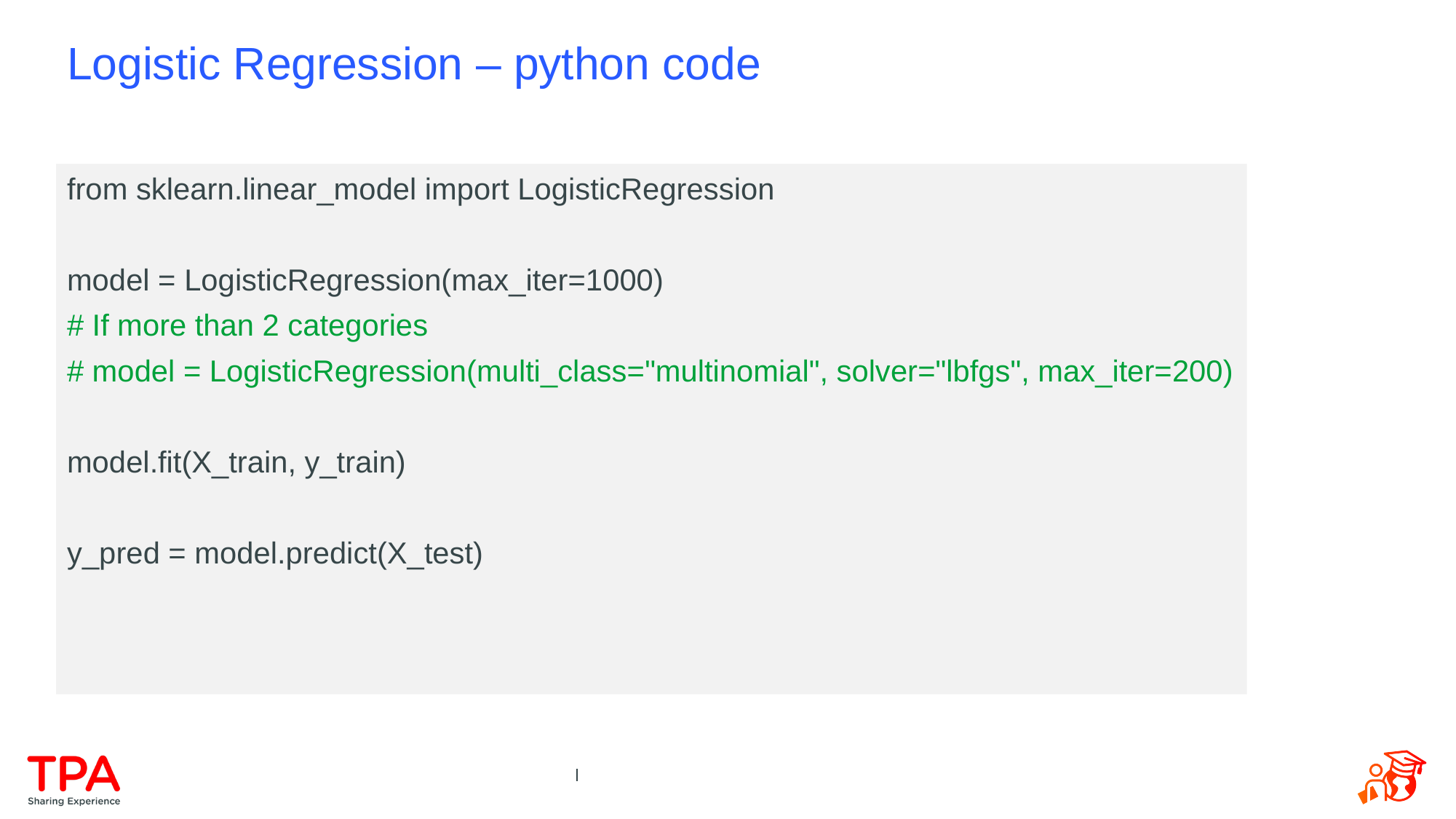

# Logistic Regression – python code
from sklearn.linear_model import LogisticRegression

model = LogisticRegression(max_iter=1000)
# If more than 2 categories
# model = LogisticRegression(multi_class="multinomial", solver="lbfgs", max_iter=200)

model.fit(X_train, y_train)

y_pred = model.predict(X_test)